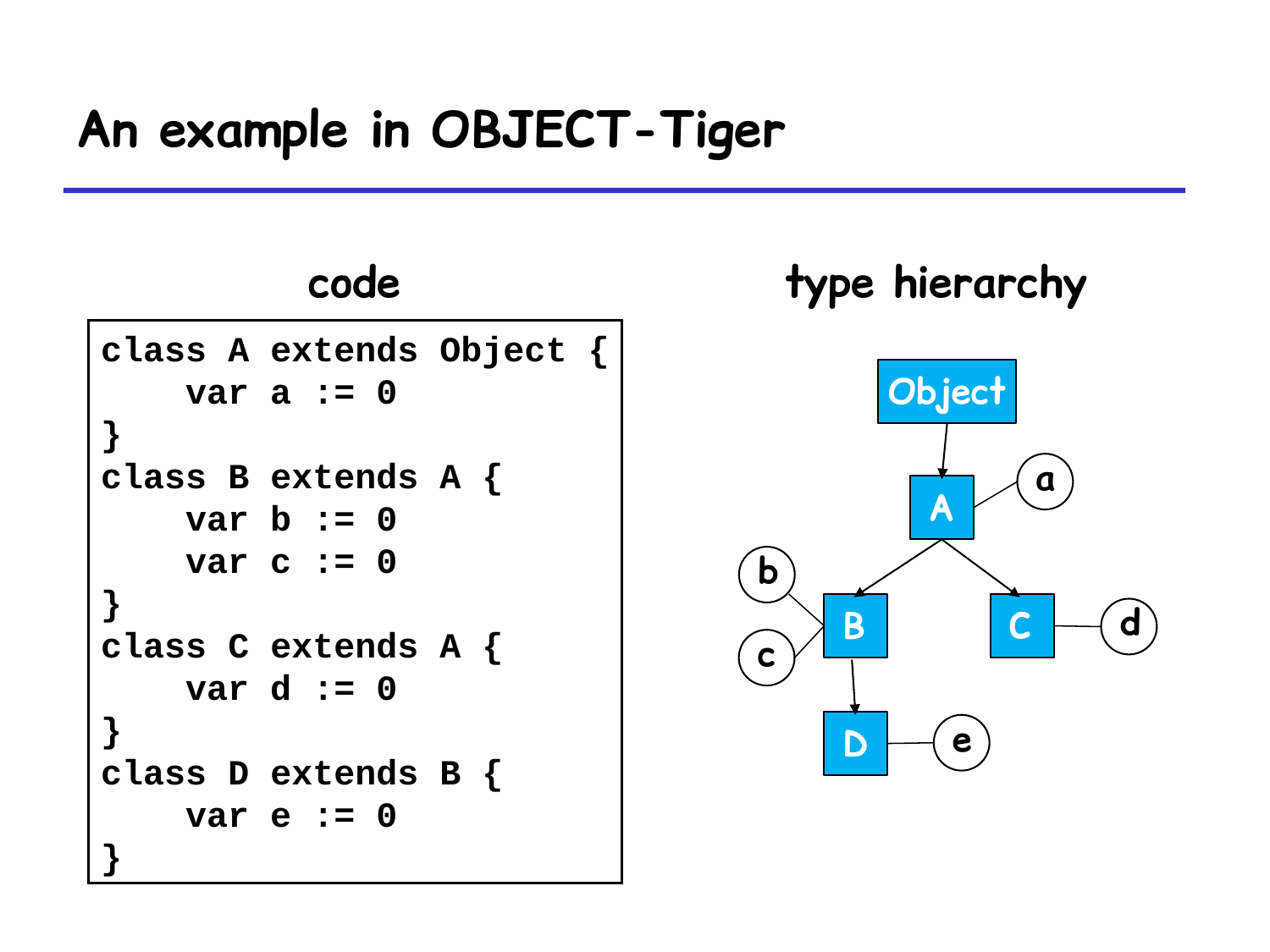

# An example in OBJECT-Tiger

code
type hierarchy
class A extends Object {
    var a := 0
}
class B extends A {
    var b := 0
    var c := 0
}
class C extends A {
    var d := 0
}
class D extends B {
    var e := 0
}

Object
a

A
b

d

B
C

c

e

D

67